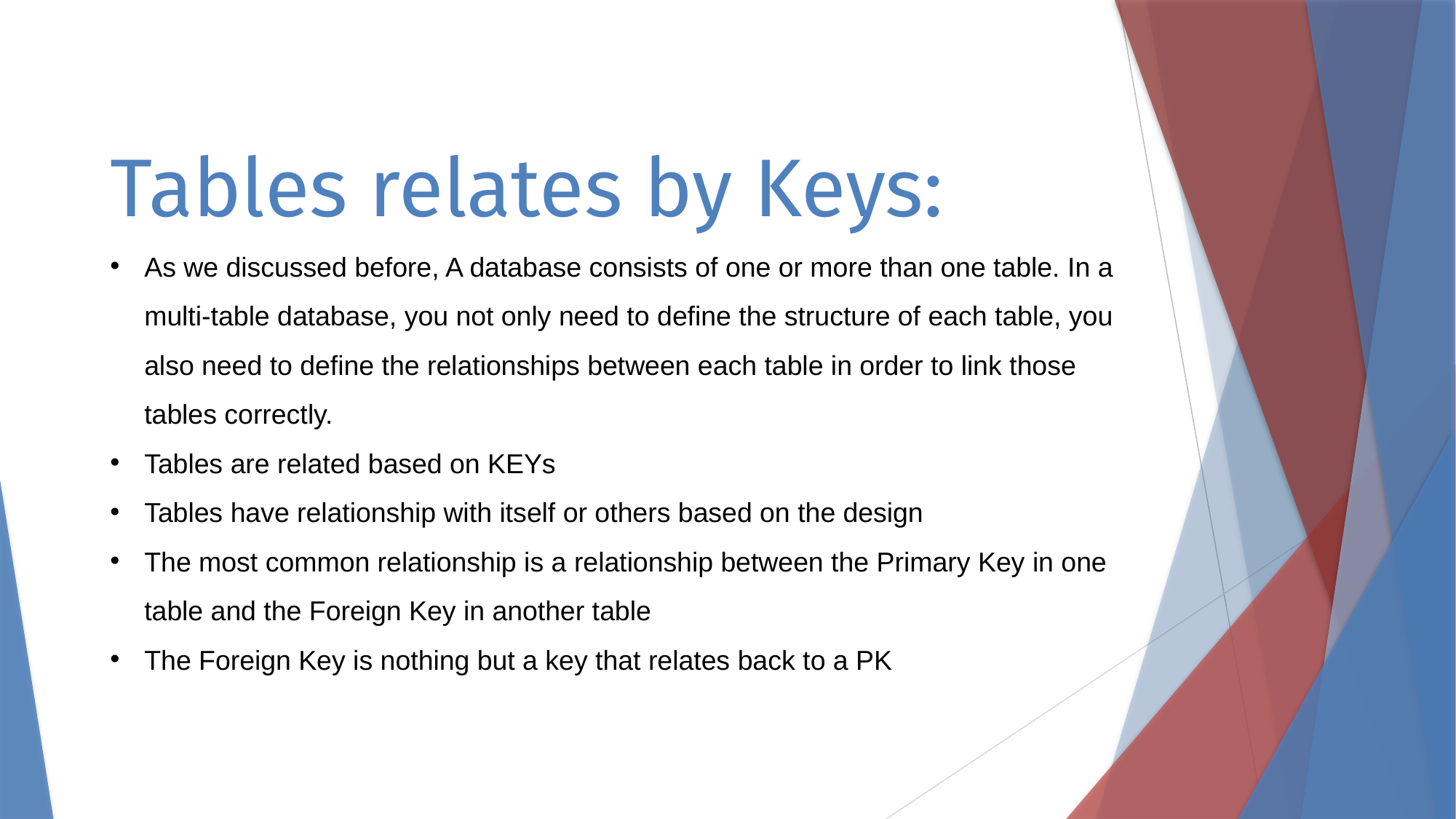

Tables relates by Keys:
As we discussed before, A database consists of one or more than one table. In a multi-table database, you not only need to define the structure of each table, you also need to define the relationships between each table in order to link those tables correctly.
Tables are related based on KEYs
Tables have relationship with itself or others based on the design
The most common relationship is a relationship between the Primary Key in one table and the Foreign Key in another table
The Foreign Key is nothing but a key that relates back to a PK